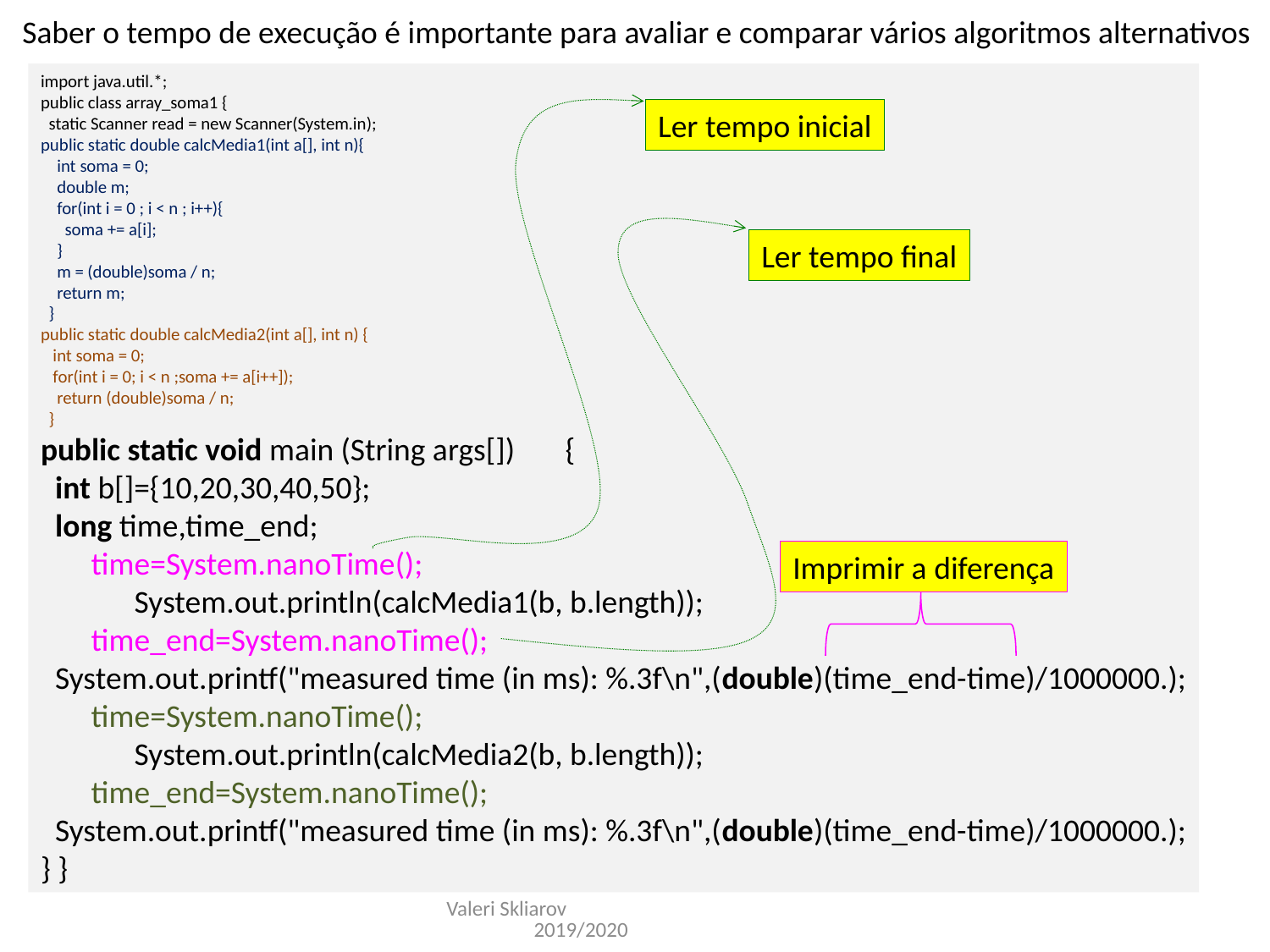

Saber o tempo de execução é importante para avaliar e comparar vários algoritmos alternativos
import java.util.*;
public class array_soma1 {
  static Scanner read = new Scanner(System.in);
public static double calcMedia1(int a[], int n){
    int soma = 0;
    double m;
    for(int i = 0 ; i < n ; i++){
      soma += a[i];
    }
    m = (double)soma / n;
    return m;
  }
public static double calcMedia2(int a[], int n) {
   int soma = 0;
   for(int i = 0; i < n ;soma += a[i++]);
    return (double)soma / n;
  }
public static void main (String args[])       {
  int b[]={10,20,30,40,50};
  long time,time_end;
       time=System.nanoTime();
             System.out.println(calcMedia1(b, b.length));
       time_end=System.nanoTime();
  System.out.printf("measured time (in ms): %.3f\n",(double)(time_end-time)/1000000.);
       time=System.nanoTime();
             System.out.println(calcMedia2(b, b.length));
       time_end=System.nanoTime();
  System.out.printf("measured time (in ms): %.3f\n",(double)(time_end-time)/1000000.);
} }

Ler tempo inicial

Ler tempo final

Imprimir a diferença
Valeri Skliarov                                                                      2019/2020